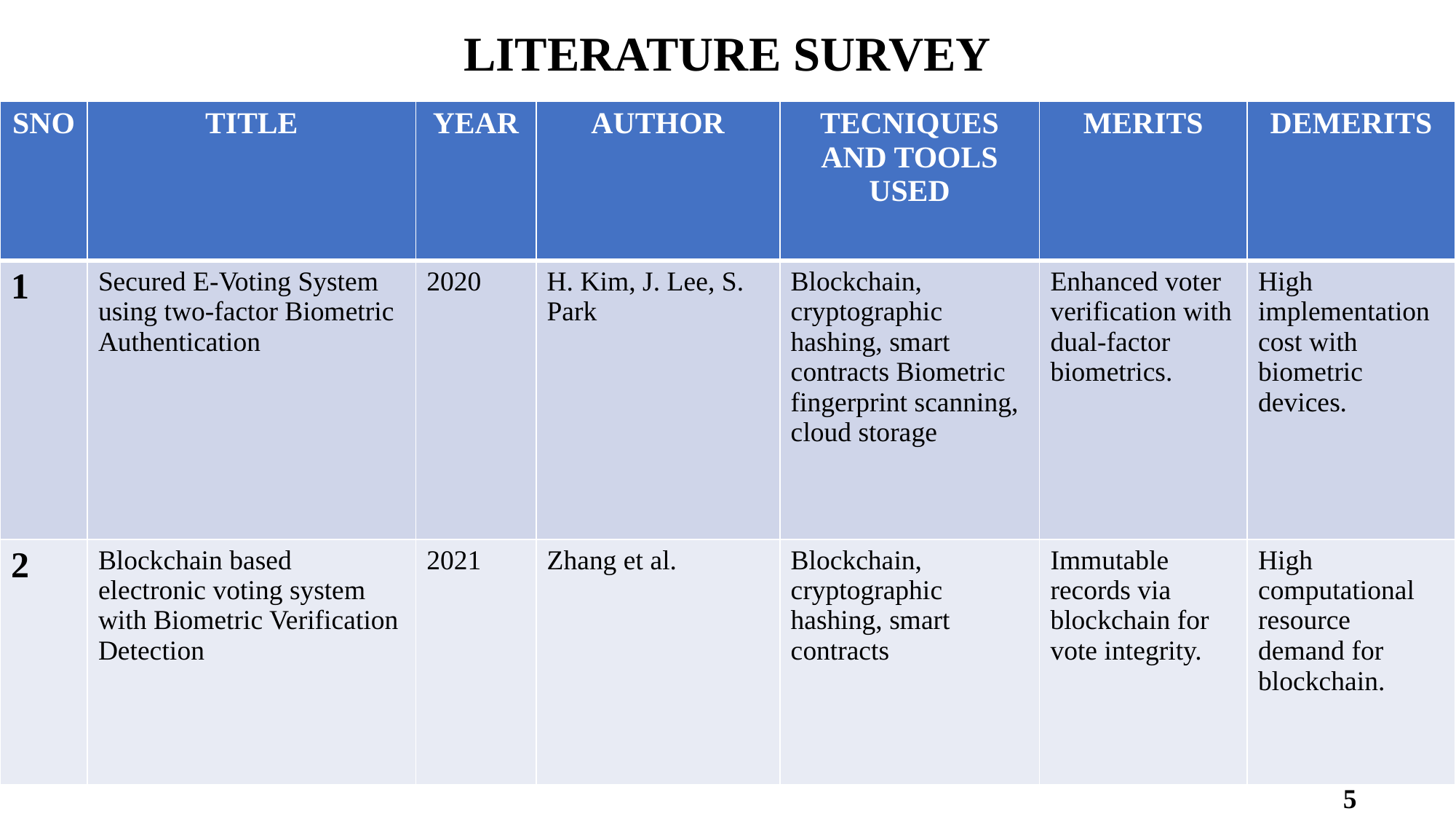

LITERATURE SURVEY
| SNO | TITLE | YEAR | AUTHOR | TECNIQUES AND TOOLS USED | MERITS | DEMERITS |
| --- | --- | --- | --- | --- | --- | --- |
| 1 | Secured E-Voting System using two-factor Biometric Authentication | 2020 | H. Kim, J. Lee, S. Park | Blockchain, cryptographic hashing, smart contracts Biometric fingerprint scanning, cloud storage | Enhanced voter verification with dual-factor biometrics. | High implementation cost with biometric devices. |
| 2 | Blockchain based electronic voting system with Biometric Verification Detection | 2021 | Zhang et al. | Blockchain, cryptographic hashing, smart contracts | Immutable records via blockchain for vote integrity. | High computational resource demand for blockchain. |
5